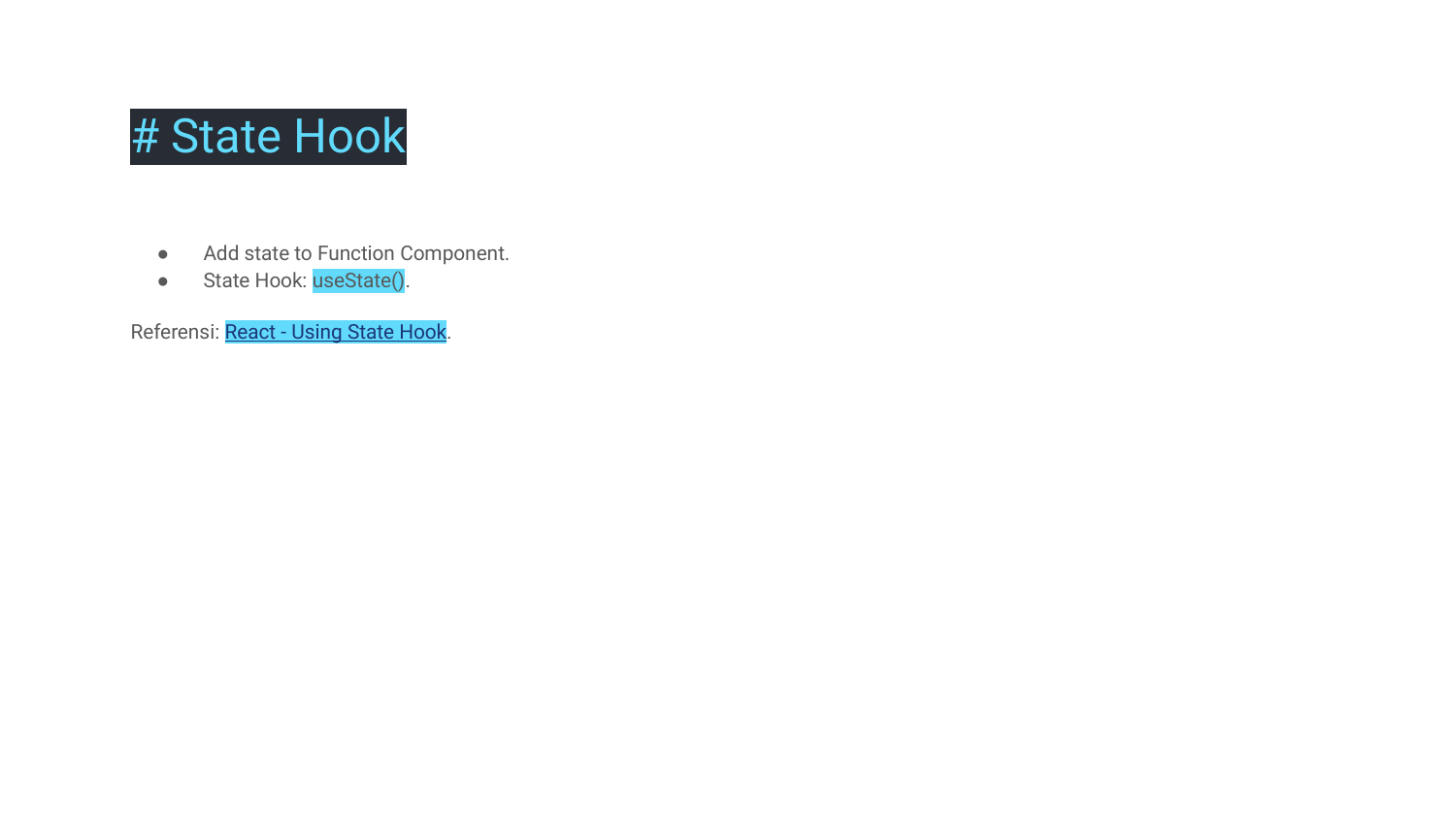

# State Hook
Add state to Function Component.
State Hook: useState().
Referensi: React - Using State Hook.